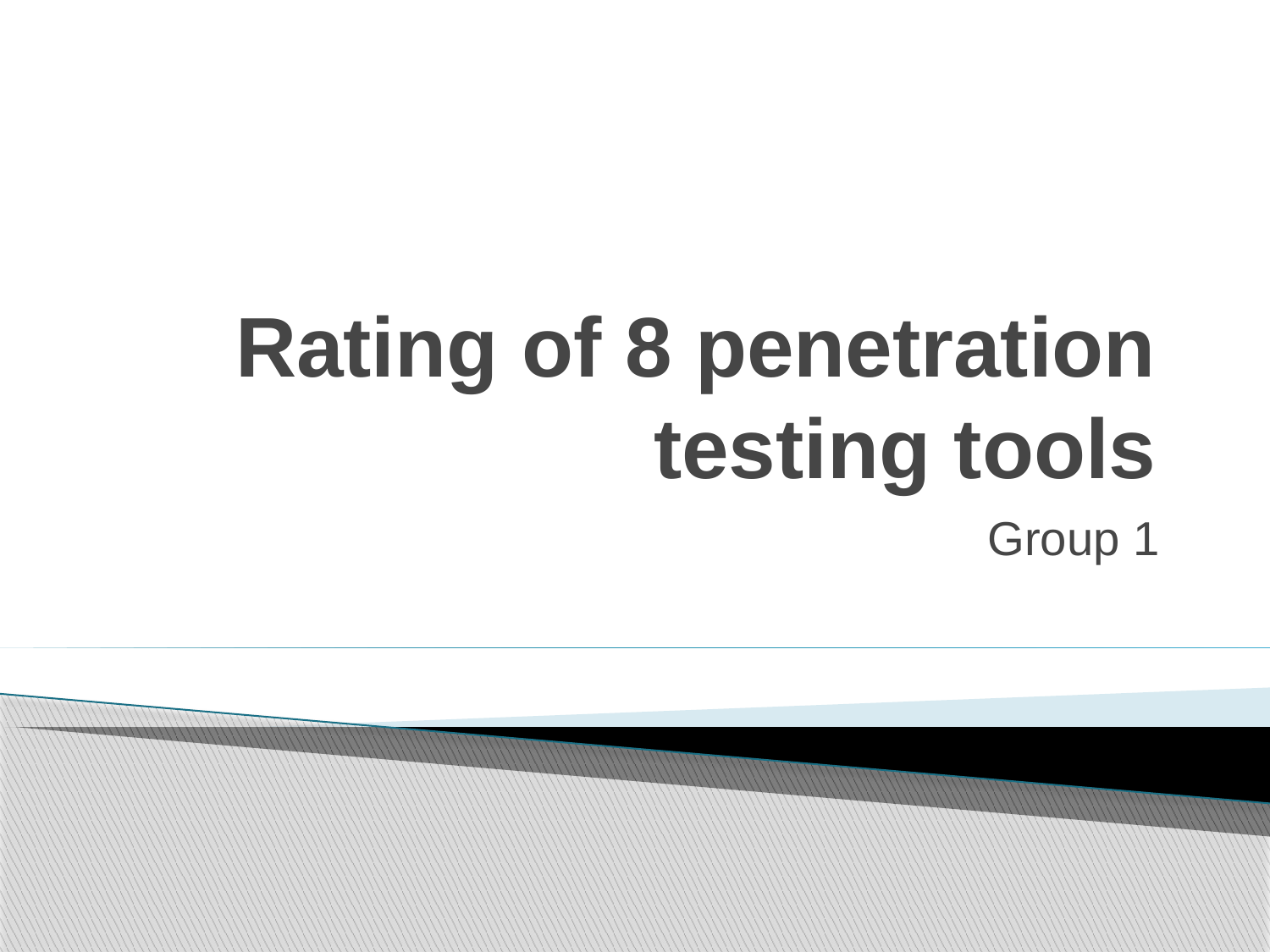

# Rating of 8 penetration testing tools
Group 1